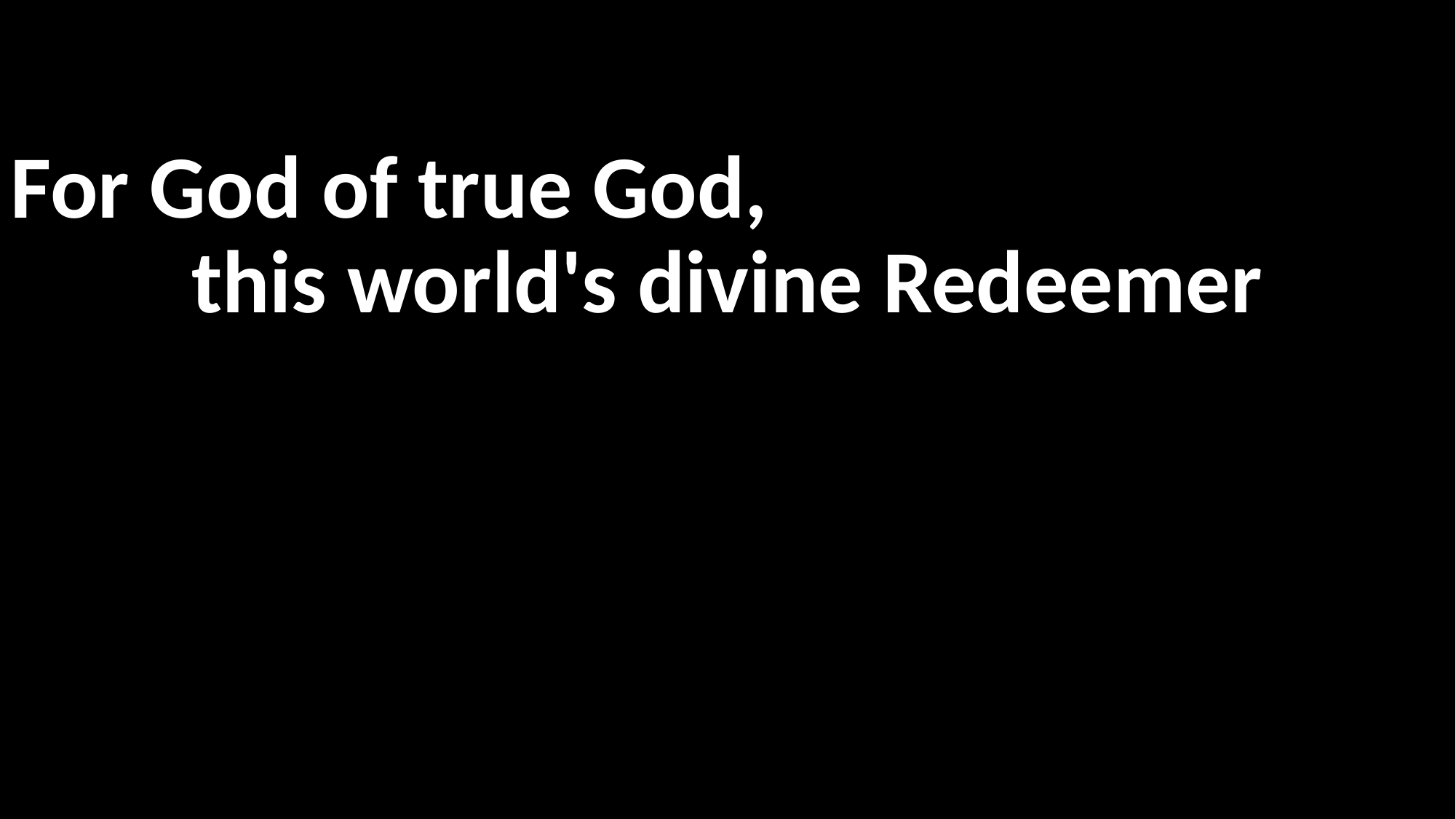

For God of true God,
this world's divine Redeemer